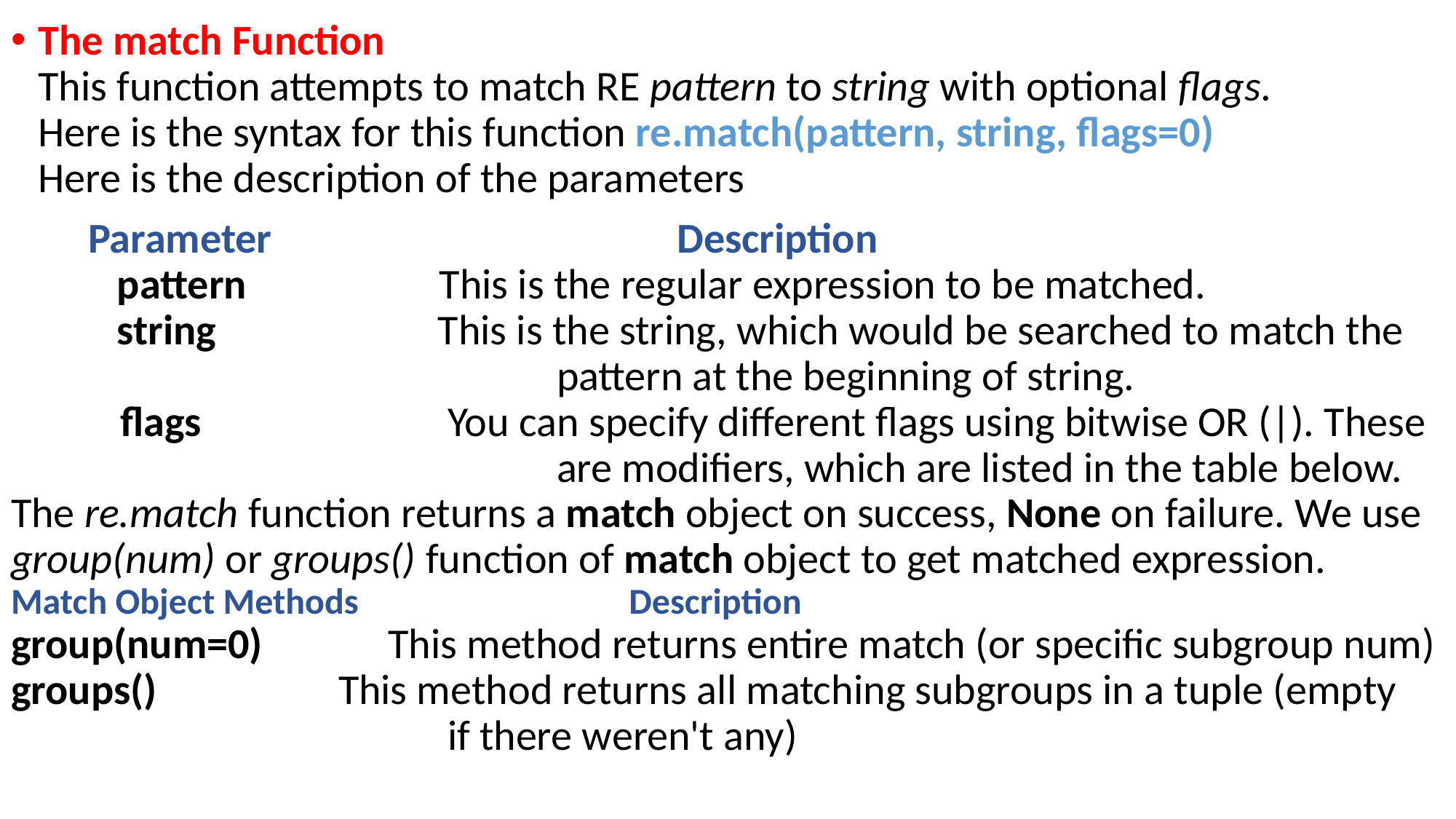

The match Function
This function attempts to match RE pattern to string with optional flags.
Here is the syntax for this function re.match(pattern, string, flags=0)
Here is the description of the parameters
        Parameter                                          Description
           pattern                    This is the regular expression to be matched.
           string                       This is the string, which would be searched to match the
					pattern at the beginning of string.
	flags 			You can specify different flags using bitwise OR (|). These 					are modifiers, which are listed in the table below.
The re.match function returns a match object on success, None on failure. We use
group(num) or groups() function of match object to get matched expression.
Match Object Methods                                 Description
group(num=0)             This method returns entire match (or specific subgroup num)
groups() 		This method returns all matching subgroups in a tuple (empty
				if there weren't any)